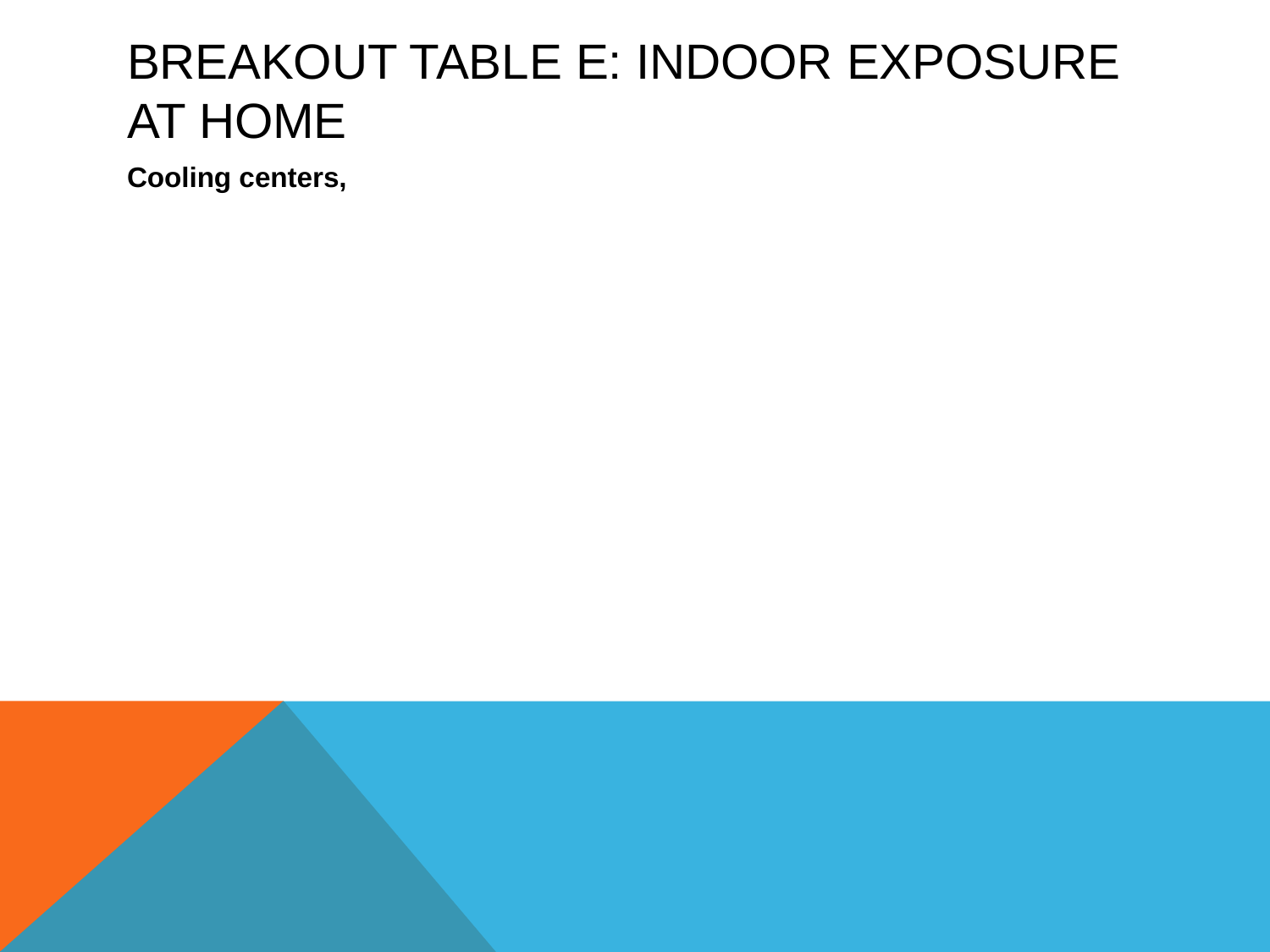

# Breakout Table E: Indoor Exposure at Home
Cooling centers,